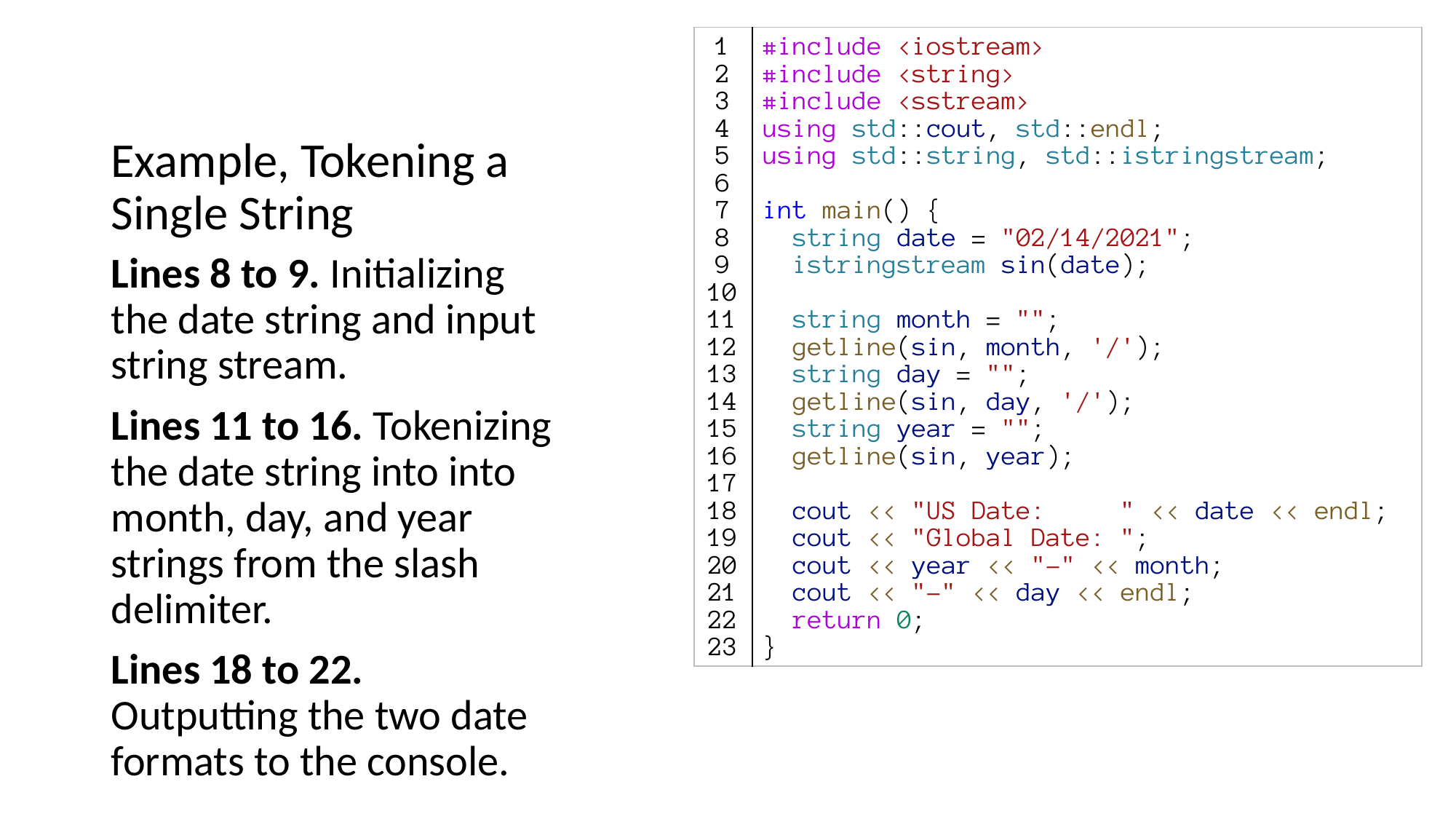

| 1 2 3 4 5 6 7 8 9 10 11 12 13 14 15 16 17 18 19 20 21 22 23 | #include <iostream> #include <string> #include <sstream> using std::cout, std::endl; using std::string, std::istringstream; int main() {   string date = "02/14/2021";   istringstream sin(date);   string month = "";   getline(sin, month, '/');   string day = "";   getline(sin, day, '/');   string year = "";   getline(sin, year);   cout << "US Date:     " << date << endl;   cout << "Global Date: ";   cout << year << "-" << month;   cout << "-" << day << endl;   return 0; } |
| --- | --- |
# Example, Tokening a Single String
Lines 8 to 9. Initializing the date string and input string stream.
Lines 11 to 16. Tokenizing the date string into into month, day, and year strings from the slash delimiter.
Lines 18 to 22. Outputting the two date formats to the console.